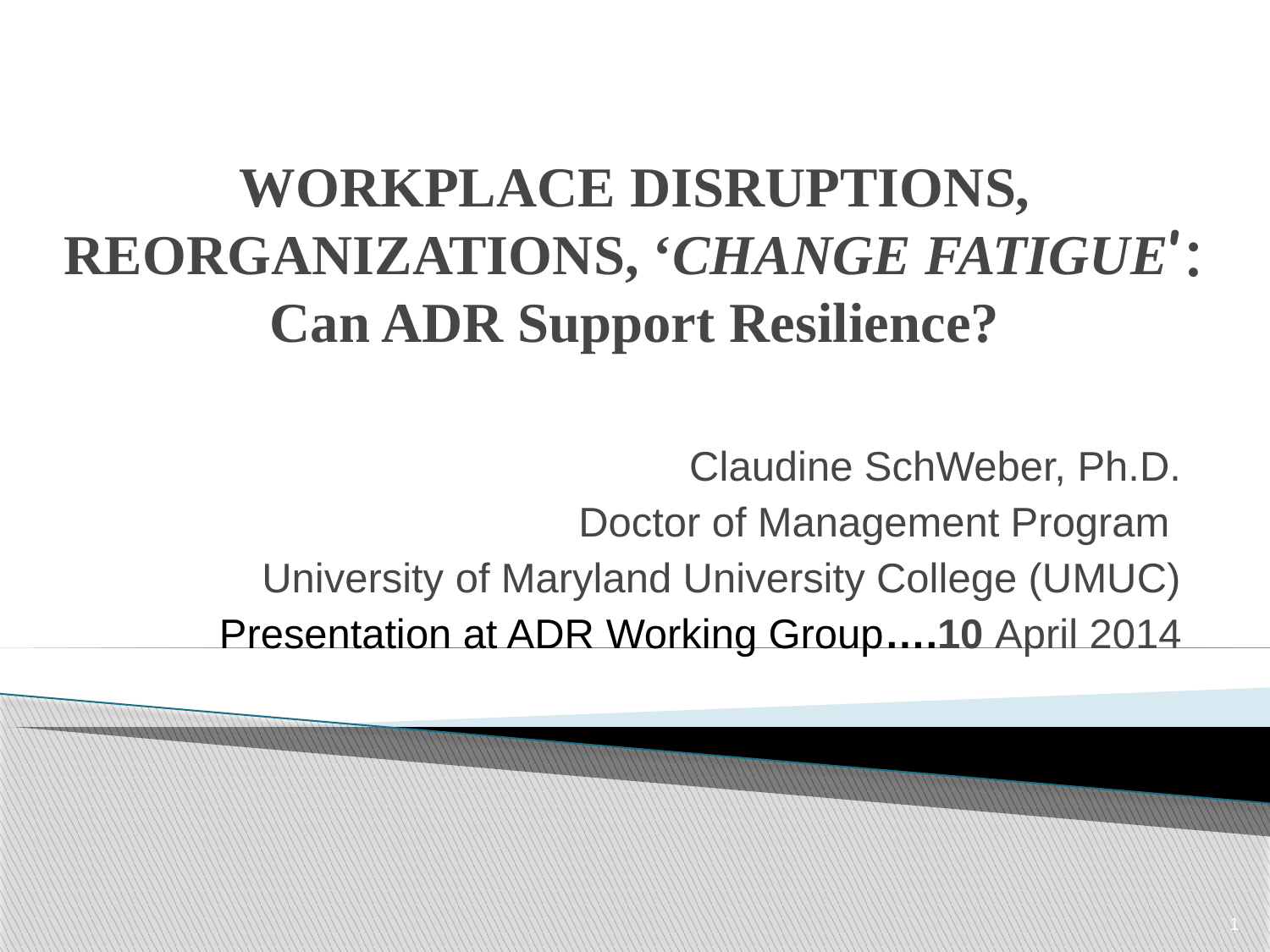

# WORKPLACE DISRUPTIONS, REORGANIZATIONS, ‘CHANGE FATIGUE’: Can ADR Support Resilience?
Claudine SchWeber, Ph.D.
Doctor of Management Program
University of Maryland University College (UMUC)
Presentation at ADR Working Group….10 April 2014

1